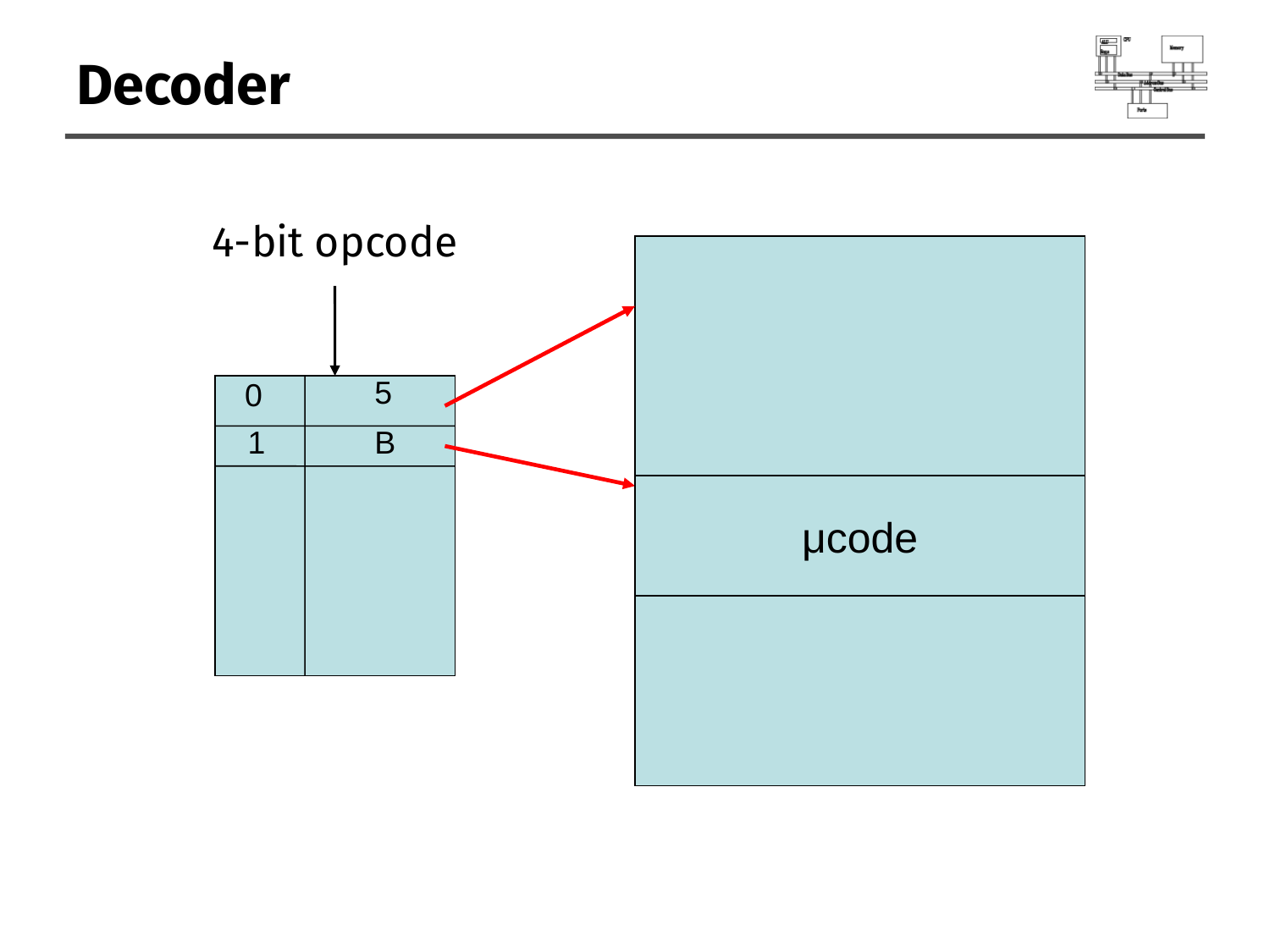

# Decoder
4-bit opcode

5
0

1
B

μcode